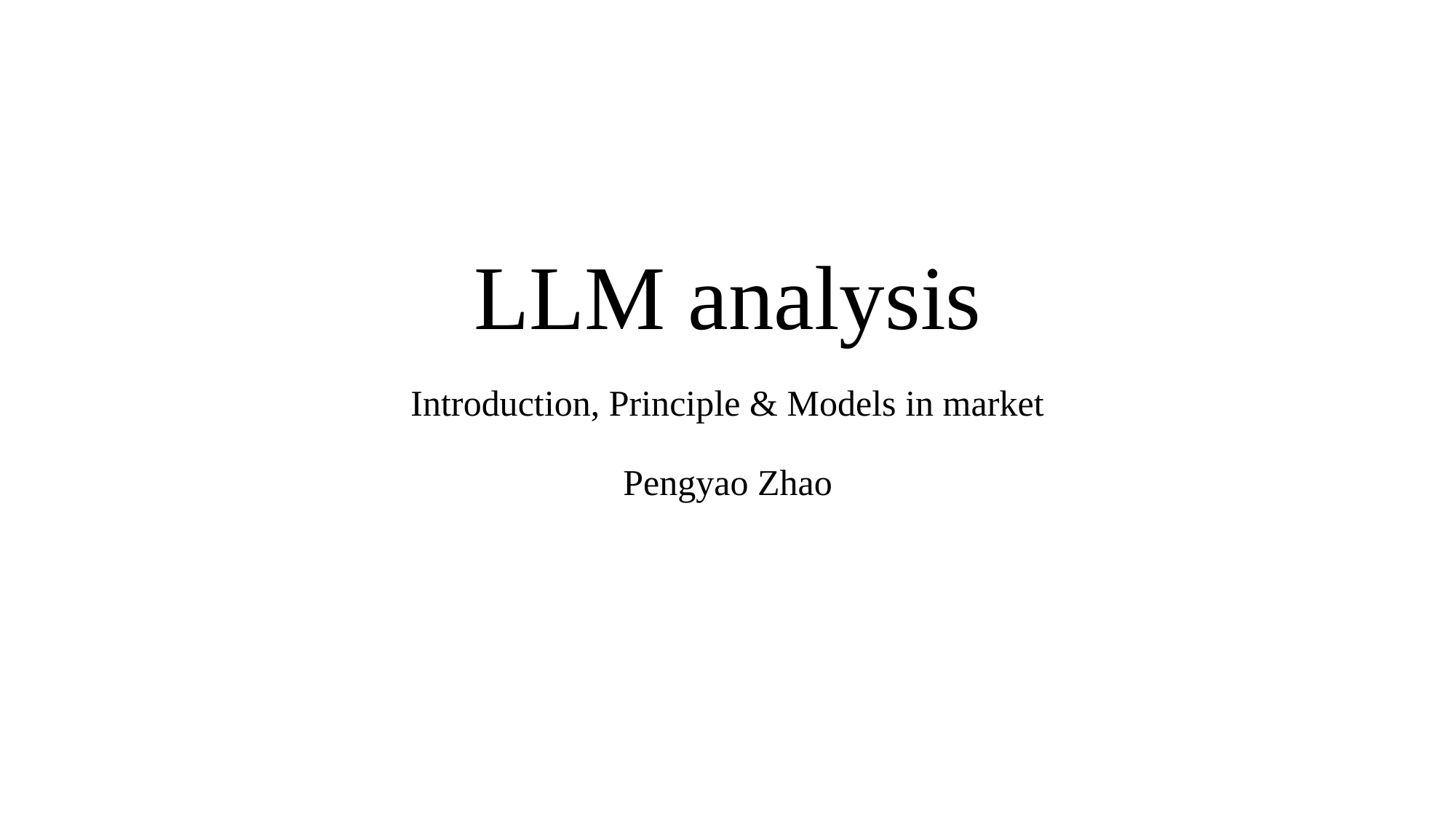

# LLM analysis
Introduction, Principle & Models in market
Pengyao Zhao